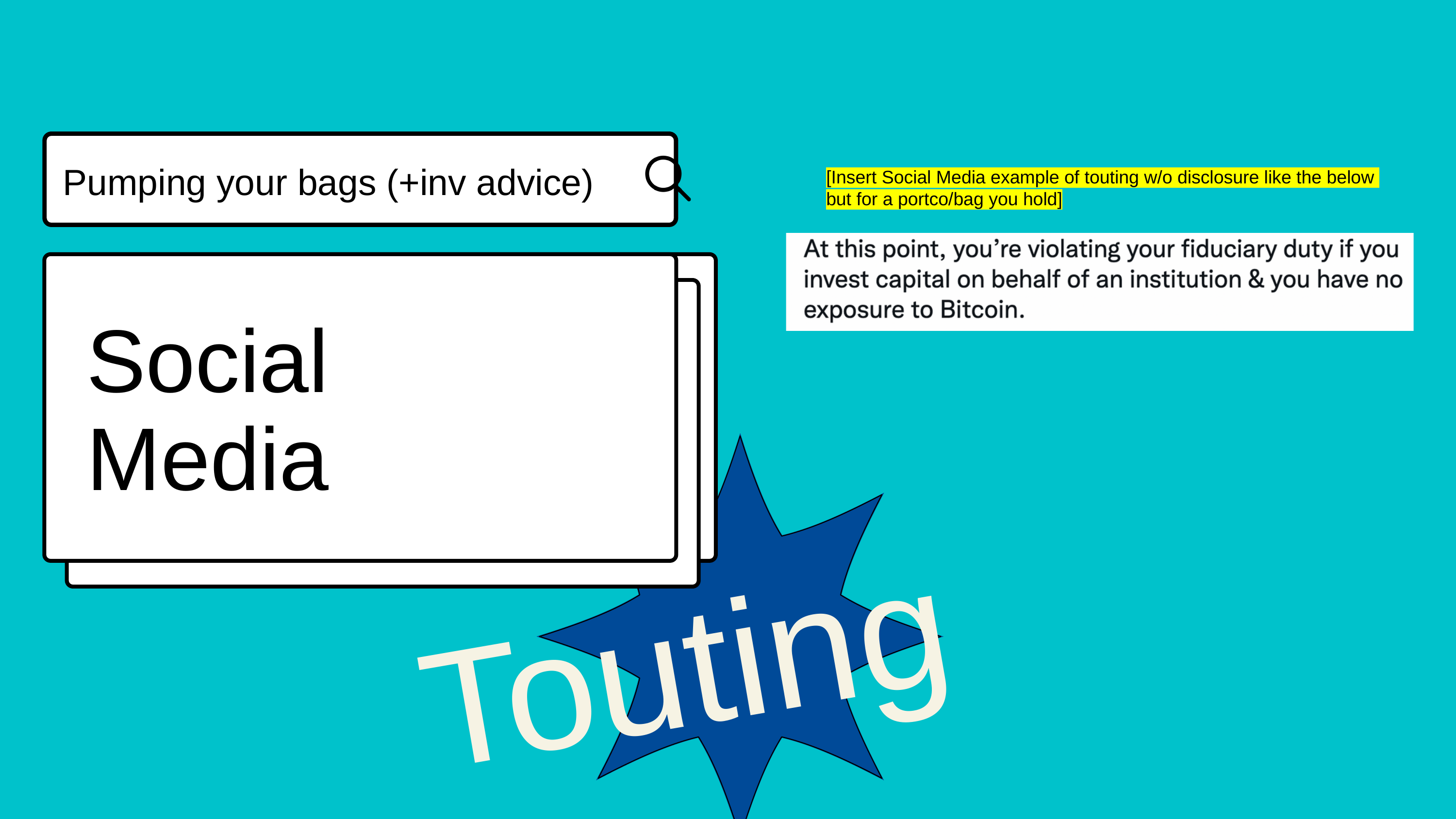

Pumping your bags (+inv advice)
[Insert Social Media example of touting w/o disclosure like the below
but for a portco/bag you hold]

Social Media

Touting